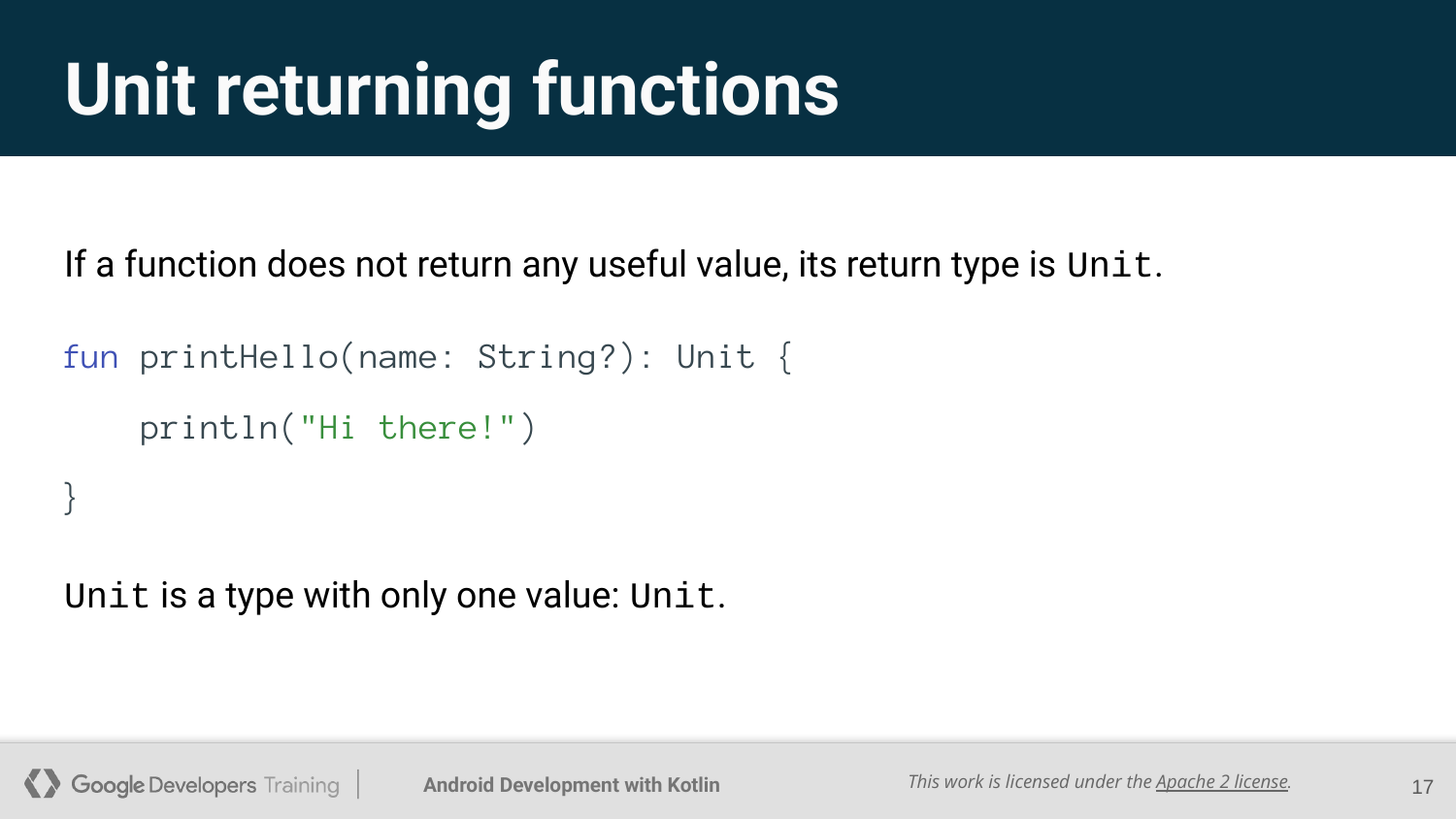

# Unit returning functions
If a function does not return any useful value, its return type is Unit.
fun printHello(name: String?): Unit {
    println("Hi there!")
}

Unit is a type with only one value: Unit.
17